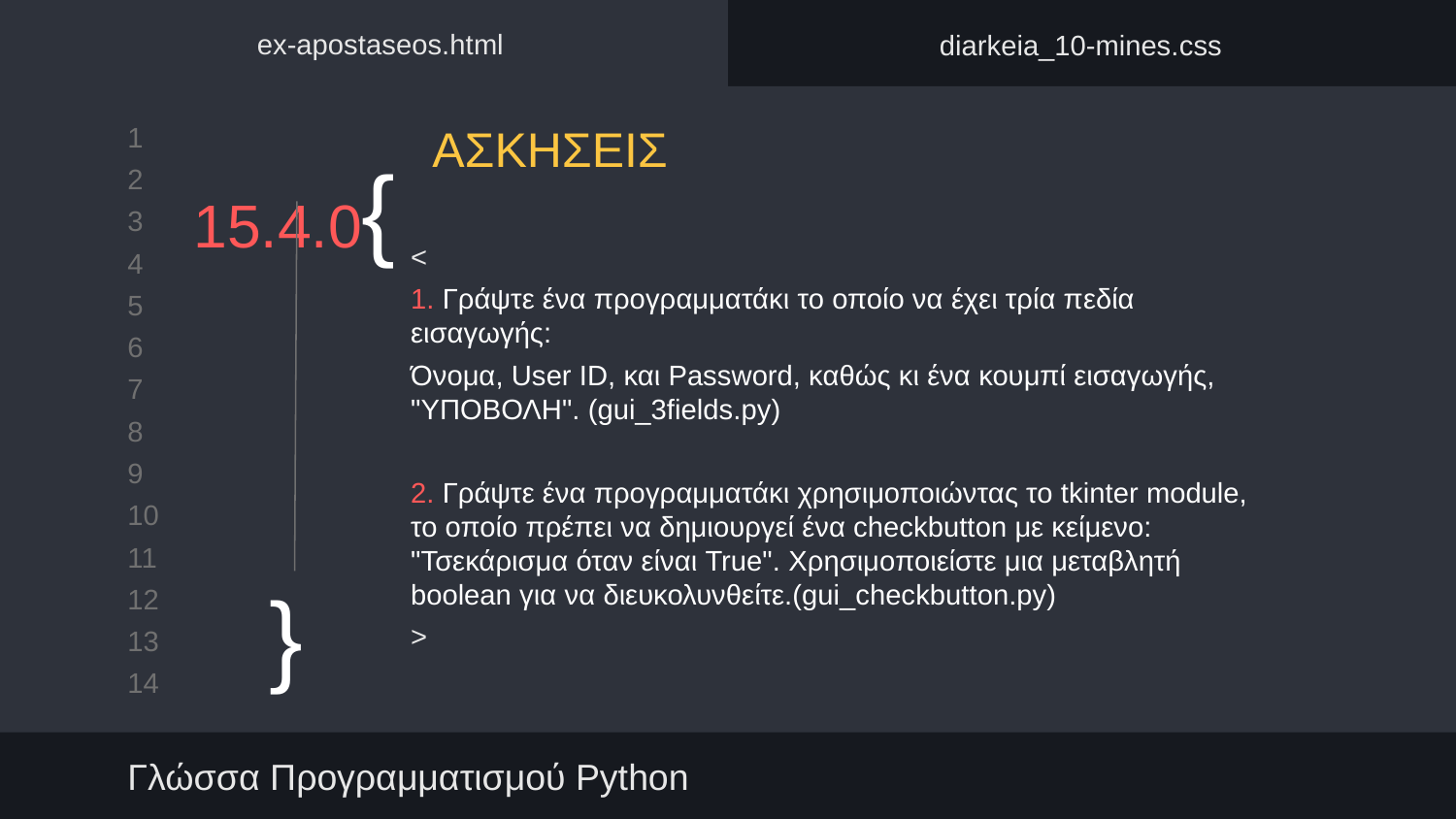

ex-apostaseos.html
diarkeia_10-mines.css
ΑΣΚΗΣΕΙΣ
# 15.4.0{
<
1. Γράψτε ένα προγραμματάκι το οποίο να έχει τρία πεδία εισαγωγής:
Όνομα, User ID, και Password, καθώς κι ένα κουμπί εισαγωγής, "ΥΠΟΒΟΛΗ". (gui_3fields.py)

2. Γράψτε ένα προγραμματάκι χρησιμοποιώντας το tkinter module, το οποίο πρέπει να δημιουργεί ένα checkbutton με κείμενο: "Τσεκάρισμα όταν είναι True". Χρησιμoποιείστε μια μεταβλητή boolean για να διευκολυνθείτε.(gui_checkbutton.py)
>
}
Γλώσσα Προγραμματισμού Python